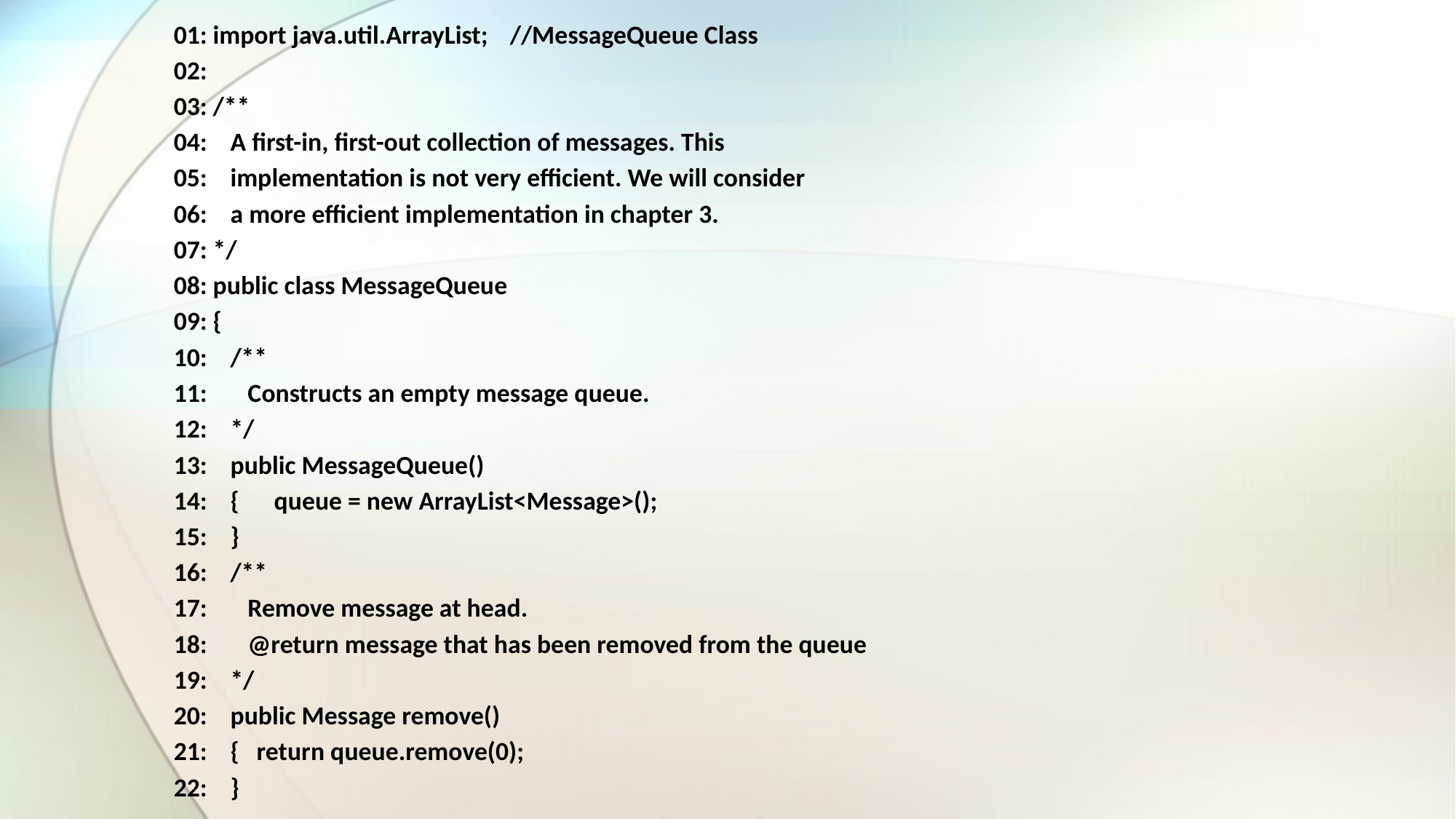

01: import java.util.ArrayList;				//MessageQueue Class
02:
03: /**
04:    A first-in, first-out collection of messages. This
05:    implementation is not very efficient. We will consider
06:    a more efficient implementation in chapter 3.
07: */
08: public class MessageQueue
09: {
10:    /**
11:       Constructs an empty message queue.
12:    */
13:    public MessageQueue()
14:    {      queue = new ArrayList<Message>();
15:    }
16:    /**
17:       Remove message at head.
18:       @return message that has been removed from the queue
19:    */
20:    public Message remove()
21:    {   return queue.remove(0);
22:    }